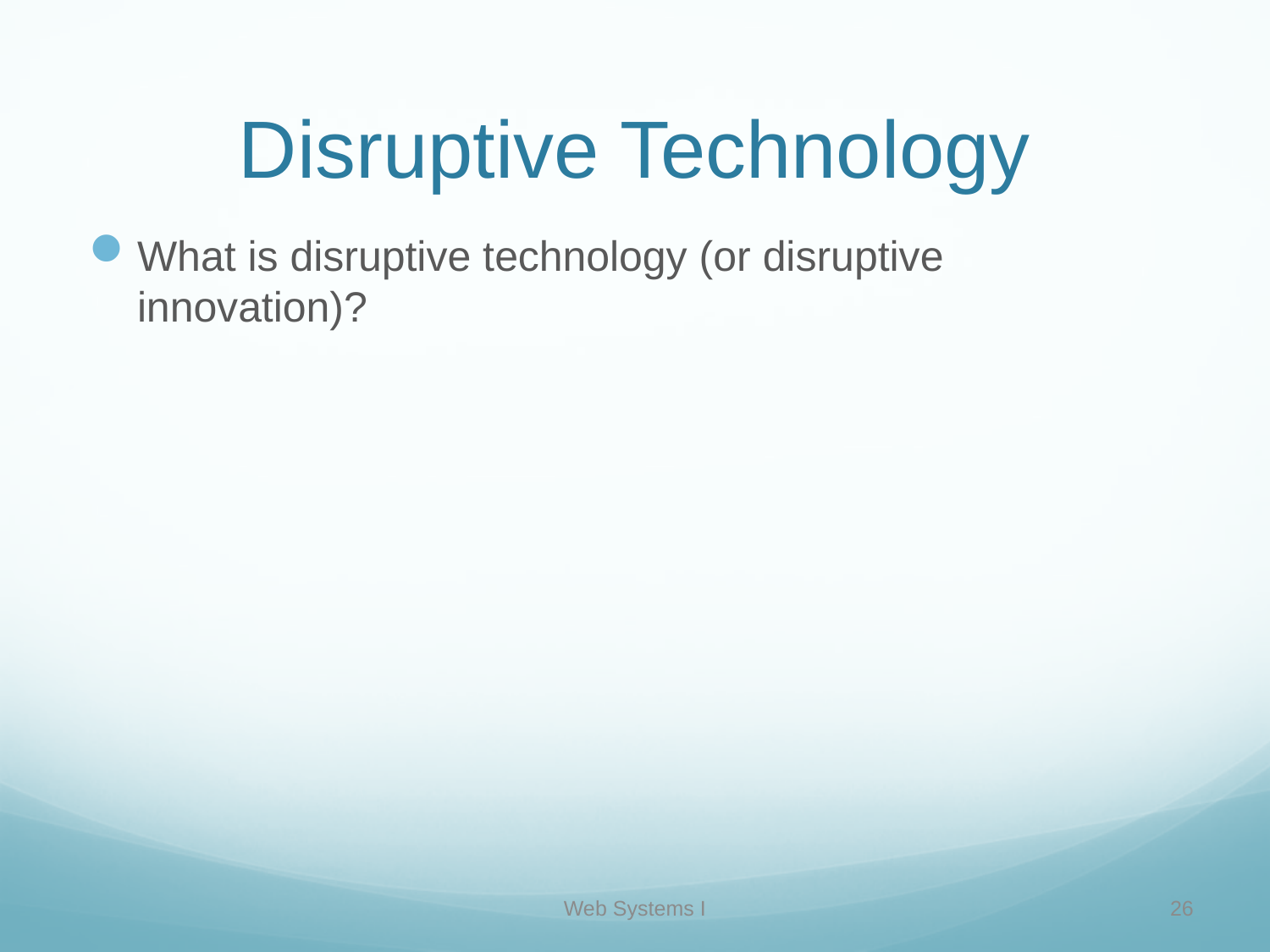

# Disruptive Technology
What is disruptive technology (or disruptive innovation)?
Web Systems I
26